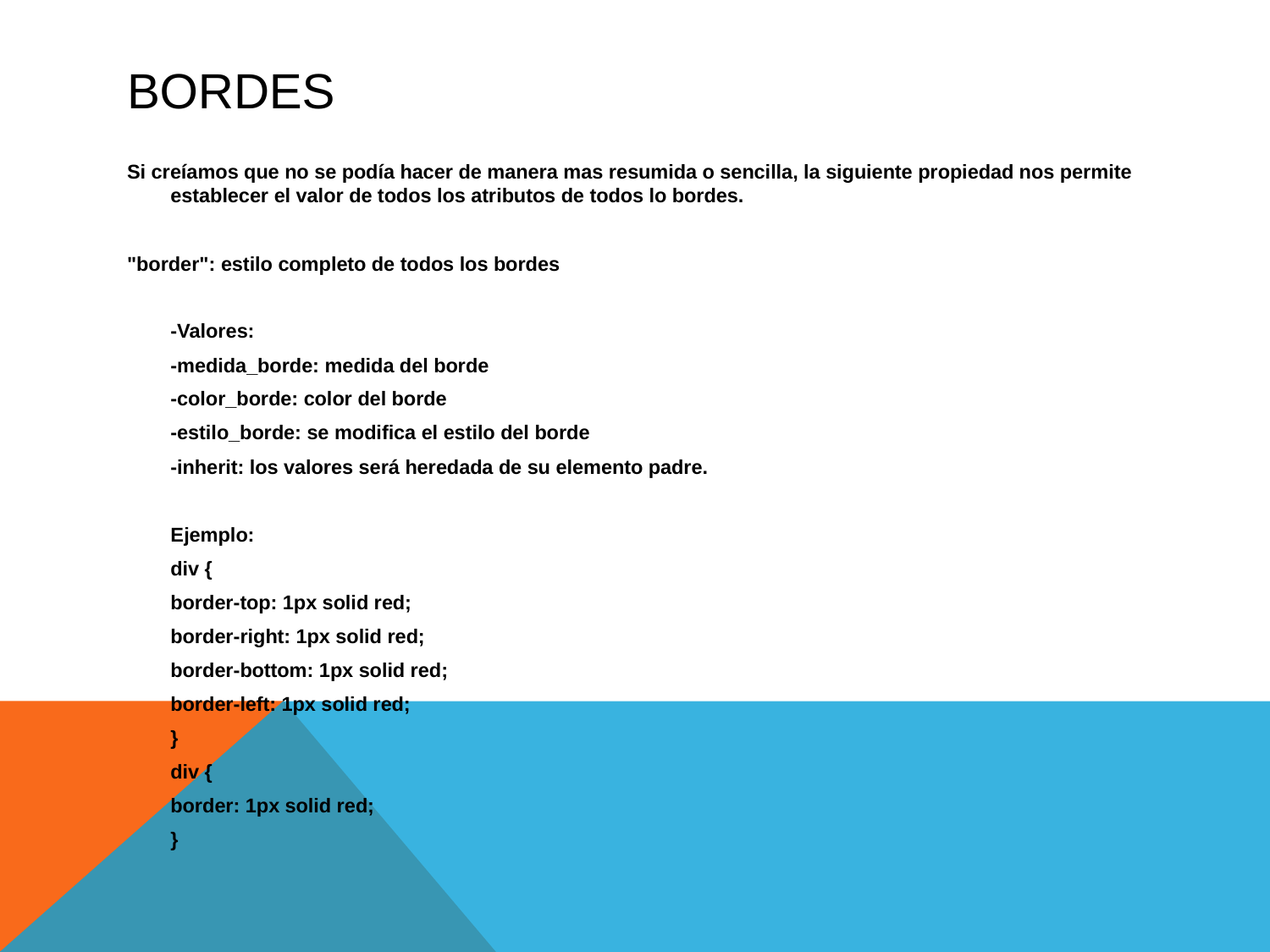

# Bordes
Si creíamos que no se podía hacer de manera mas resumida o sencilla, la siguiente propiedad nos permite establecer el valor de todos los atributos de todos lo bordes.

"border": estilo completo de todos los bordes

	-Valores:
		-medida_borde: medida del borde
		-color_borde: color del borde
		-estilo_borde: se modifica el estilo del borde
		-inherit: los valores será heredada de su elemento padre.

	Ejemplo:
	div {
      	border-top: 1px solid red;
      	border-right: 1px solid red;
      	border-bottom: 1px solid red;
      	border-left: 1px solid red;
	}
	div {
	border: 1px solid red;
	}